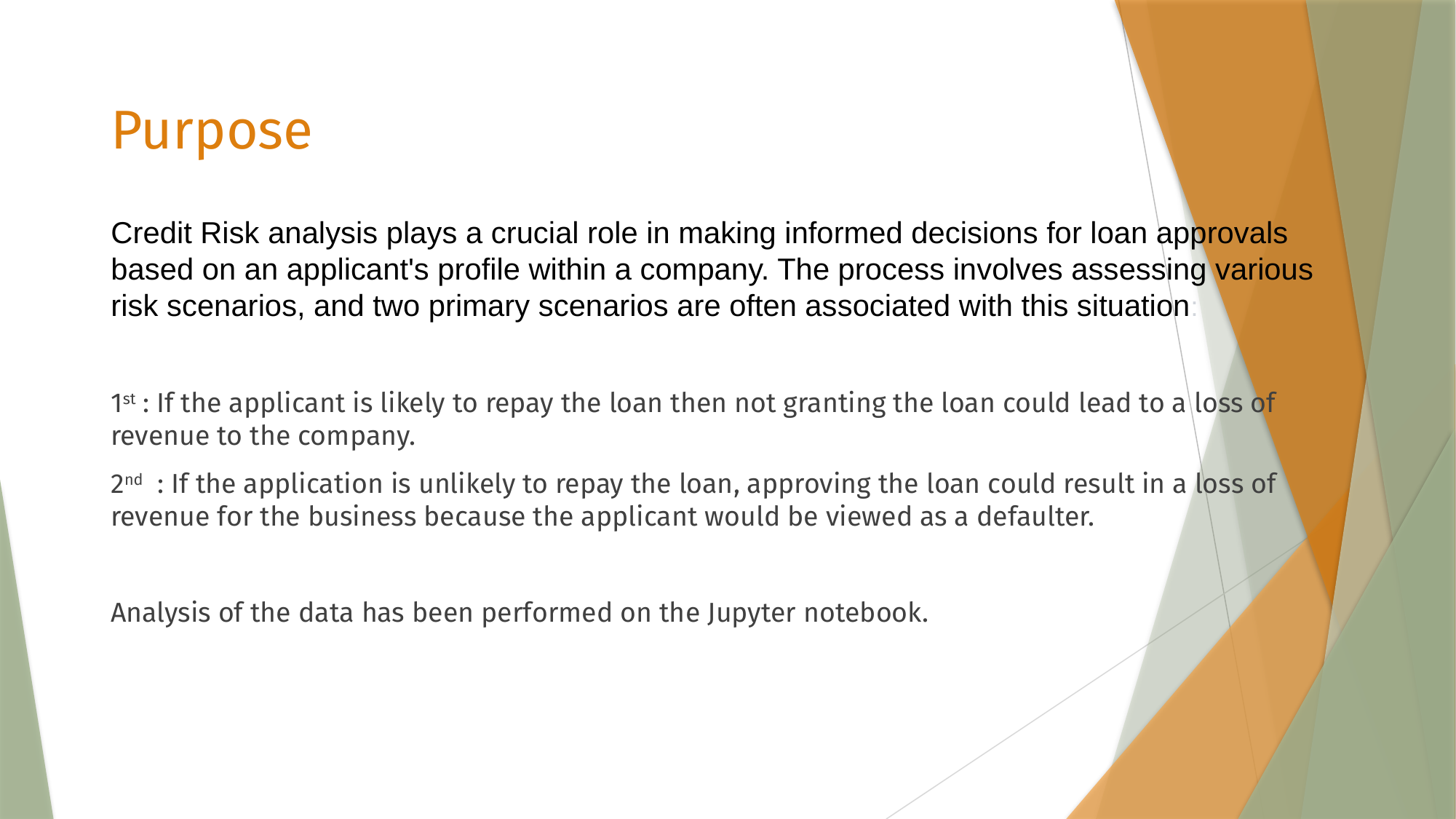

# Purpose
Credit Risk analysis plays a crucial role in making informed decisions for loan approvals based on an applicant's profile within a company. The process involves assessing various risk scenarios, and two primary scenarios are often associated with this situation:

1st : If the applicant is likely to repay the loan then not granting the loan could lead to a loss of revenue to the company.
2nd  : If the application is unlikely to repay the loan, approving the loan could result in a loss of revenue for the business because the applicant would be viewed as a defaulter.

Analysis of the data has been performed on the Jupyter notebook.